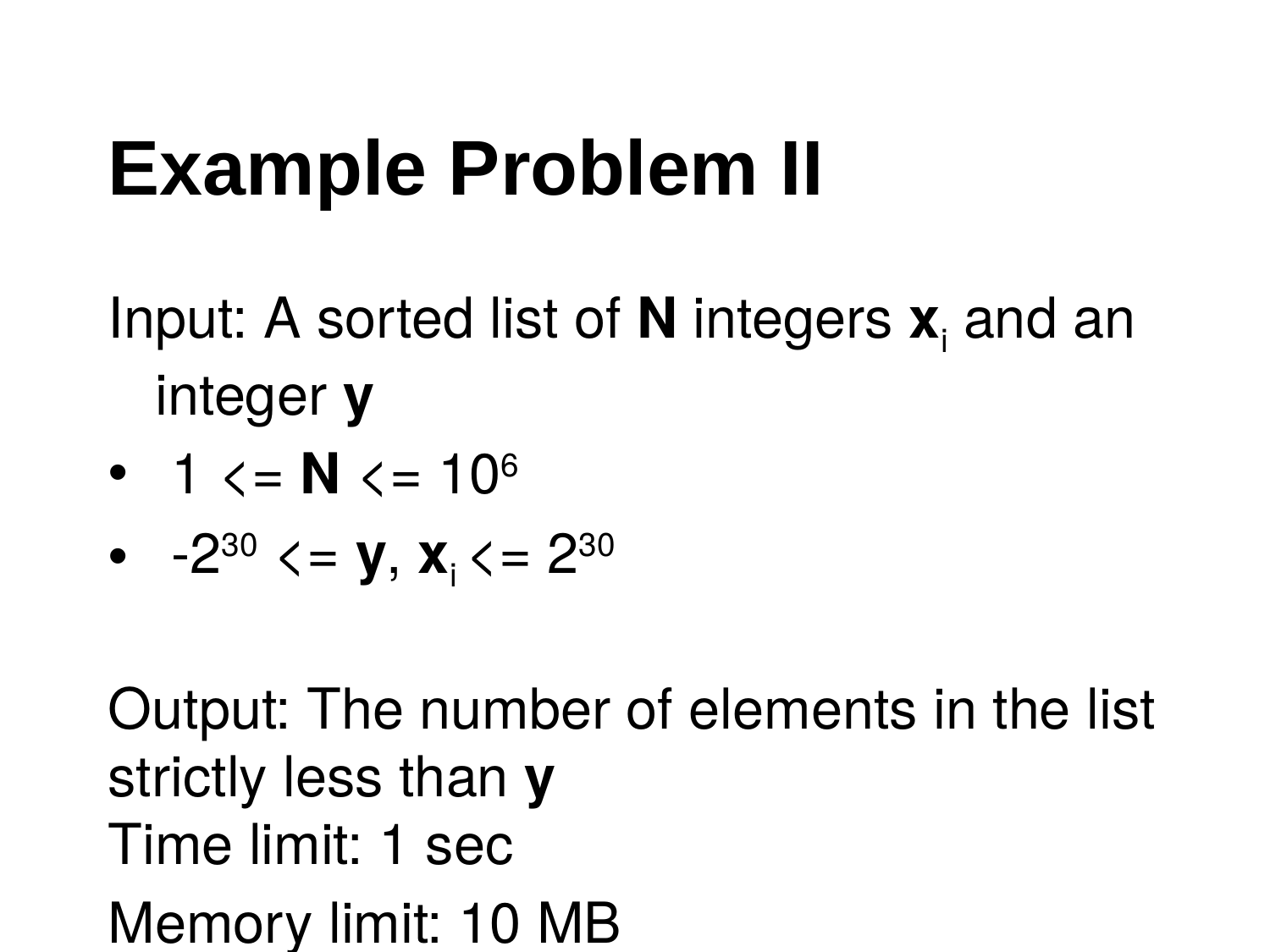

# Example Problem II
Input: A sorted list of N integers xi and an integer y
1 <= N <= 106
-230 <= y, xi <= 230
Output: The number of elements in the list strictly less than y
Time limit: 1 sec
Memory limit: 10 MB